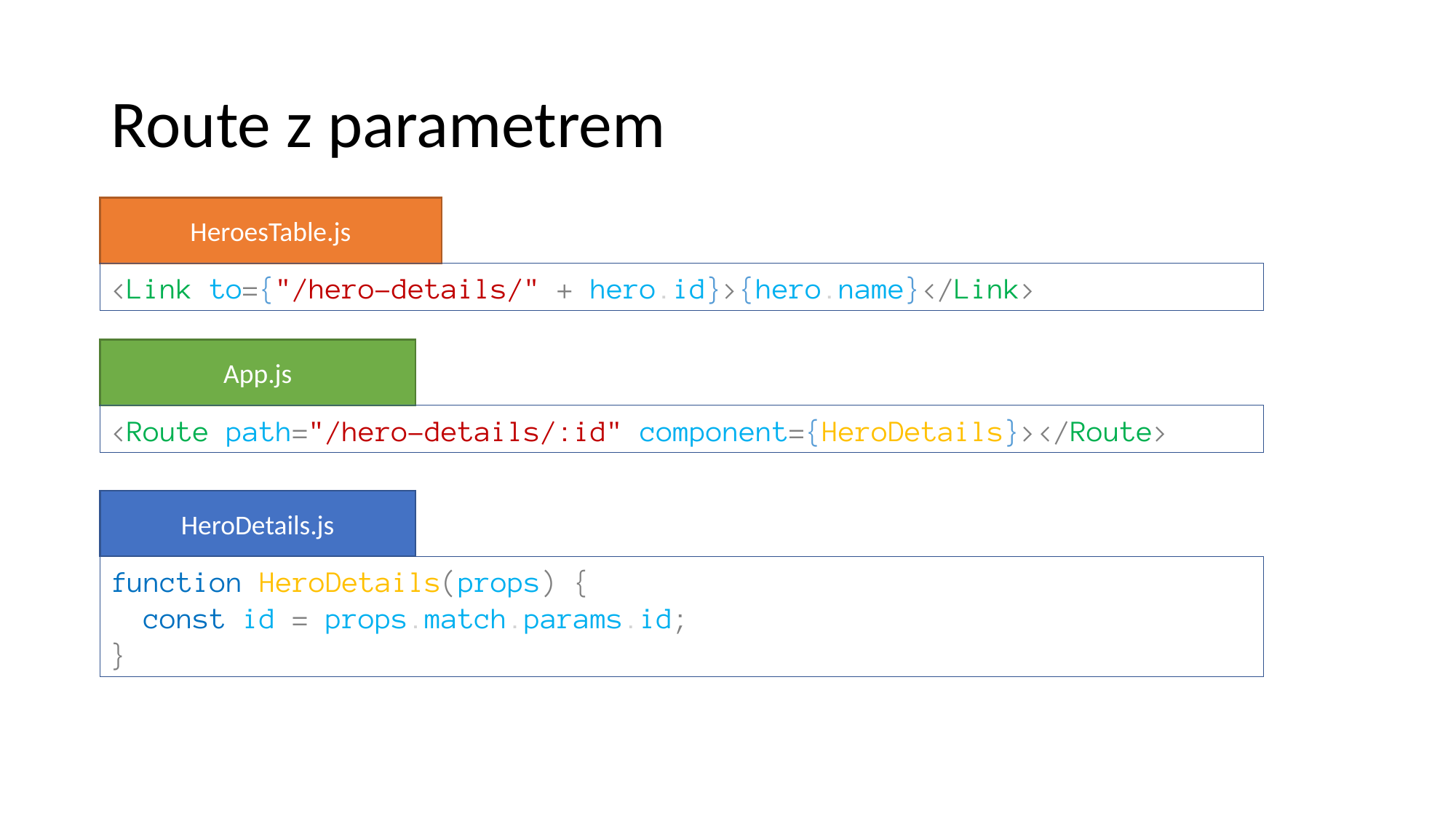

# Route z parametrem
HeroesTable.js
<Link to={"/hero-details/" + hero.id}>{hero.name}</Link>
App.js
<Route path="/hero-details/:id" component={HeroDetails}></Route>
HeroDetails.js
function HeroDetails(props) {
  const id = props.match.params.id;
}